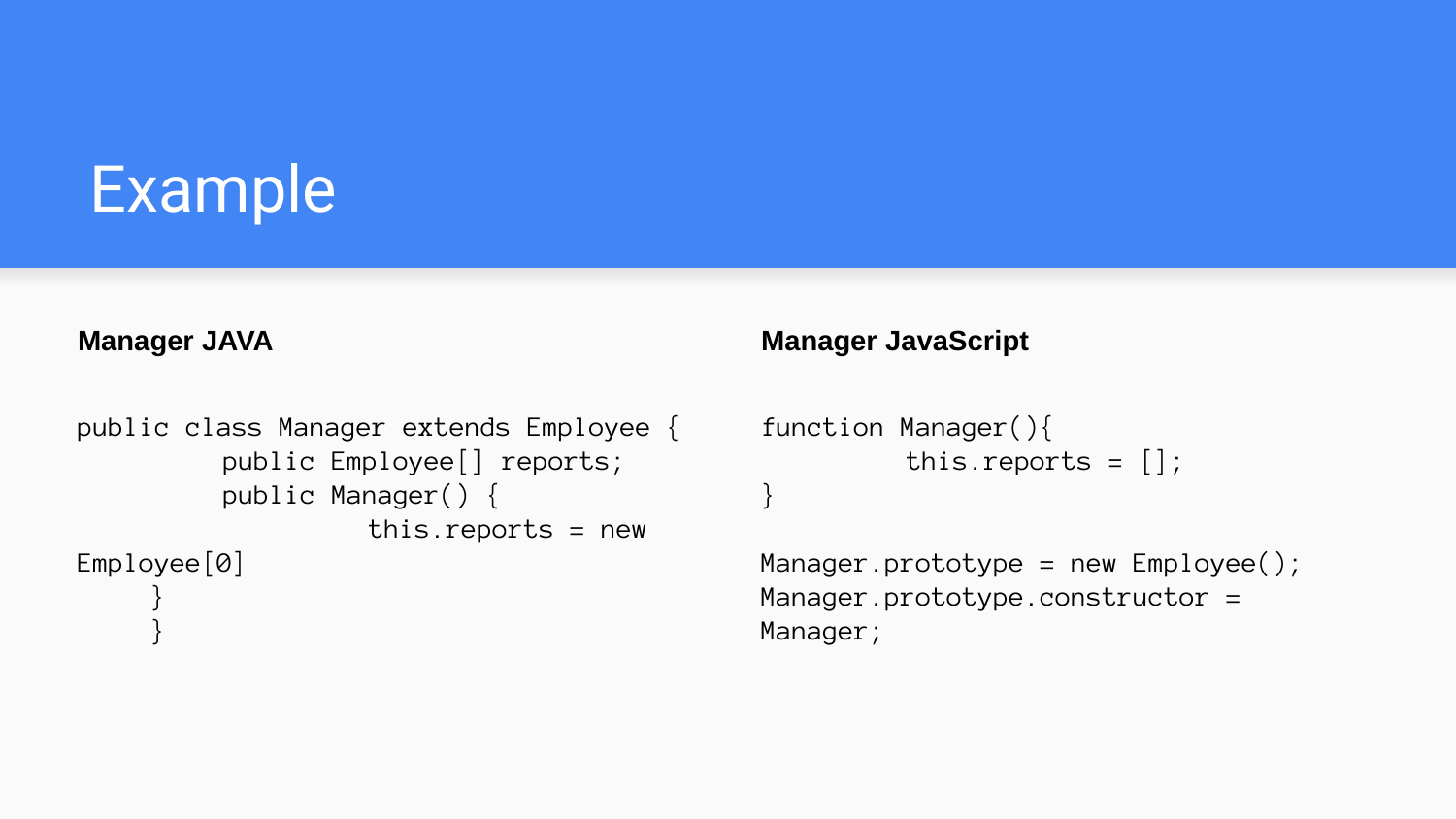

# Example
Manager JAVA
Manager JavaScript
public class Manager extends Employee {
	public Employee[] reports;
	public Manager() {
		this.reports = new Employee[0]
}
}
function Manager(){
	this.reports = [];
}

Manager.prototype = new Employee();
Manager.prototype.constructor = Manager;